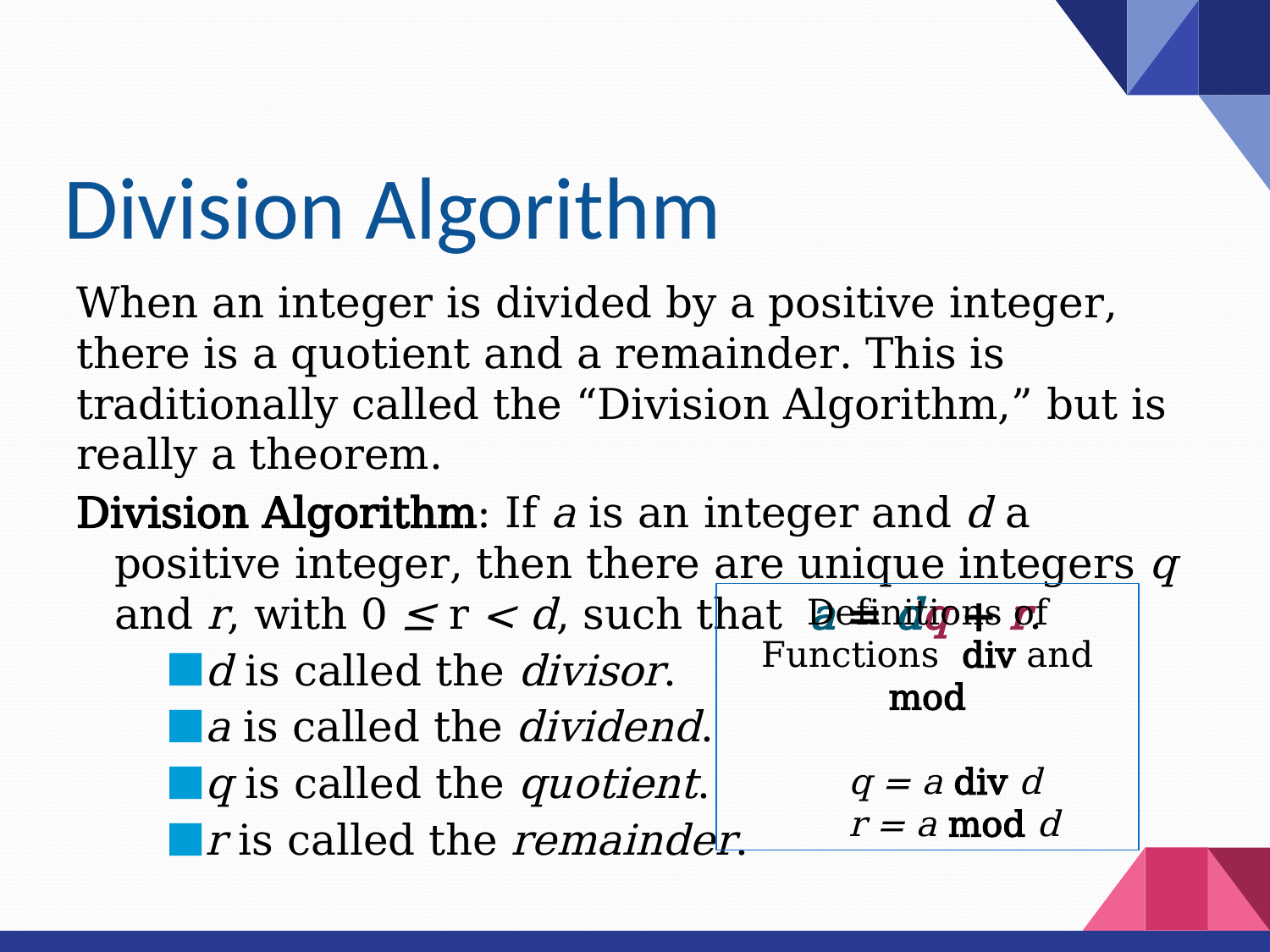

# Division Algorithm
When an integer is divided by a positive integer, there is a quotient and a remainder. This is traditionally called the “Division Algorithm,” but is really a theorem.
Division Algorithm: If a is an integer and d a positive integer, then there are unique integers q and r, with 0 ≤ r < d, such that  a = dq + r.
d is called the divisor.
a is called the dividend.
q is called the quotient.
r is called the remainder.
Definitions of Functions  div and mod

     q = a div d
     r = a mod d